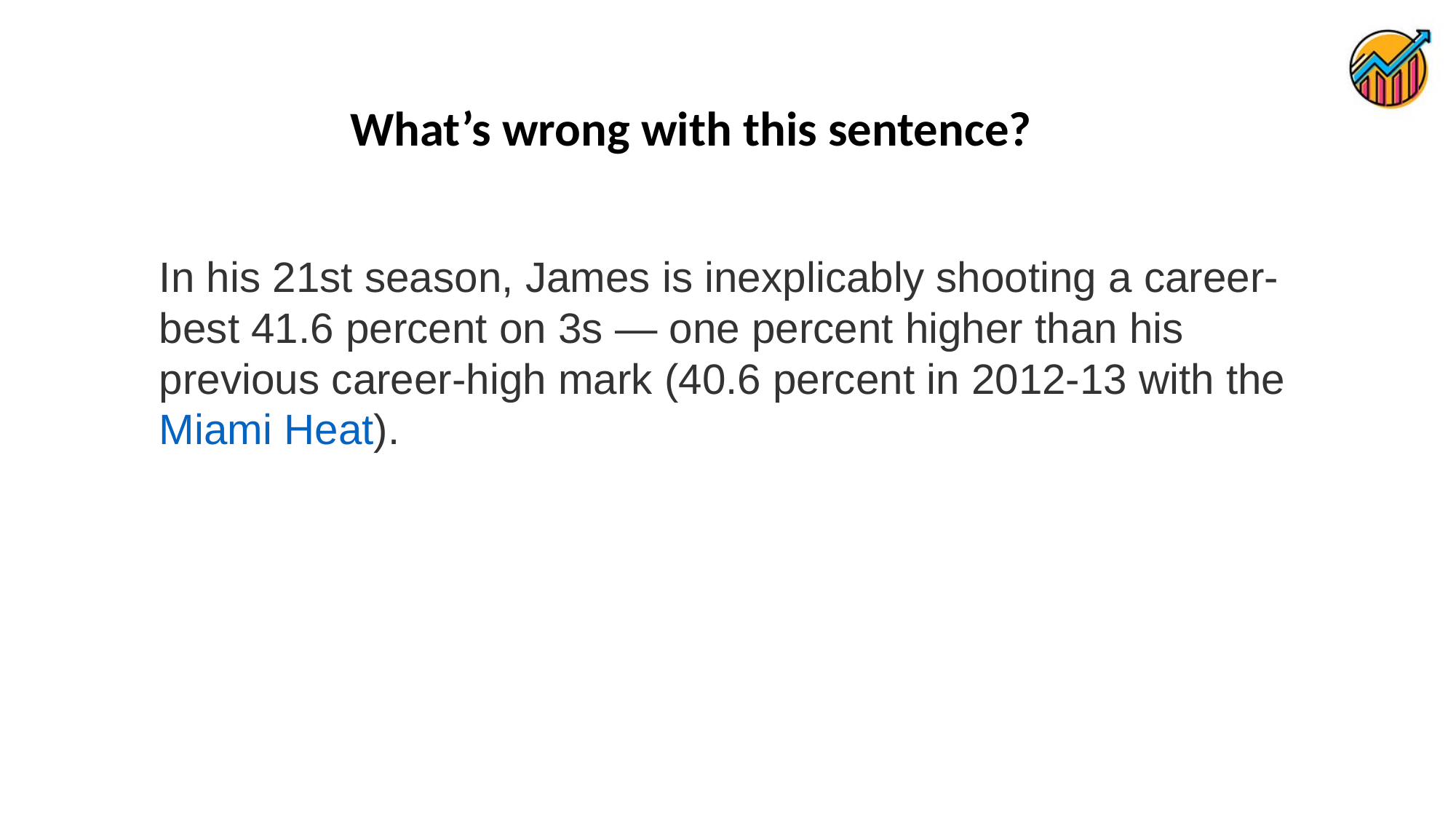

What’s wrong with this sentence?
In his 21st season, James is inexplicably shooting a career-best 41.6 percent on 3s — one percent higher than his previous career-high mark (40.6 percent in 2012-13 with the Miami Heat).